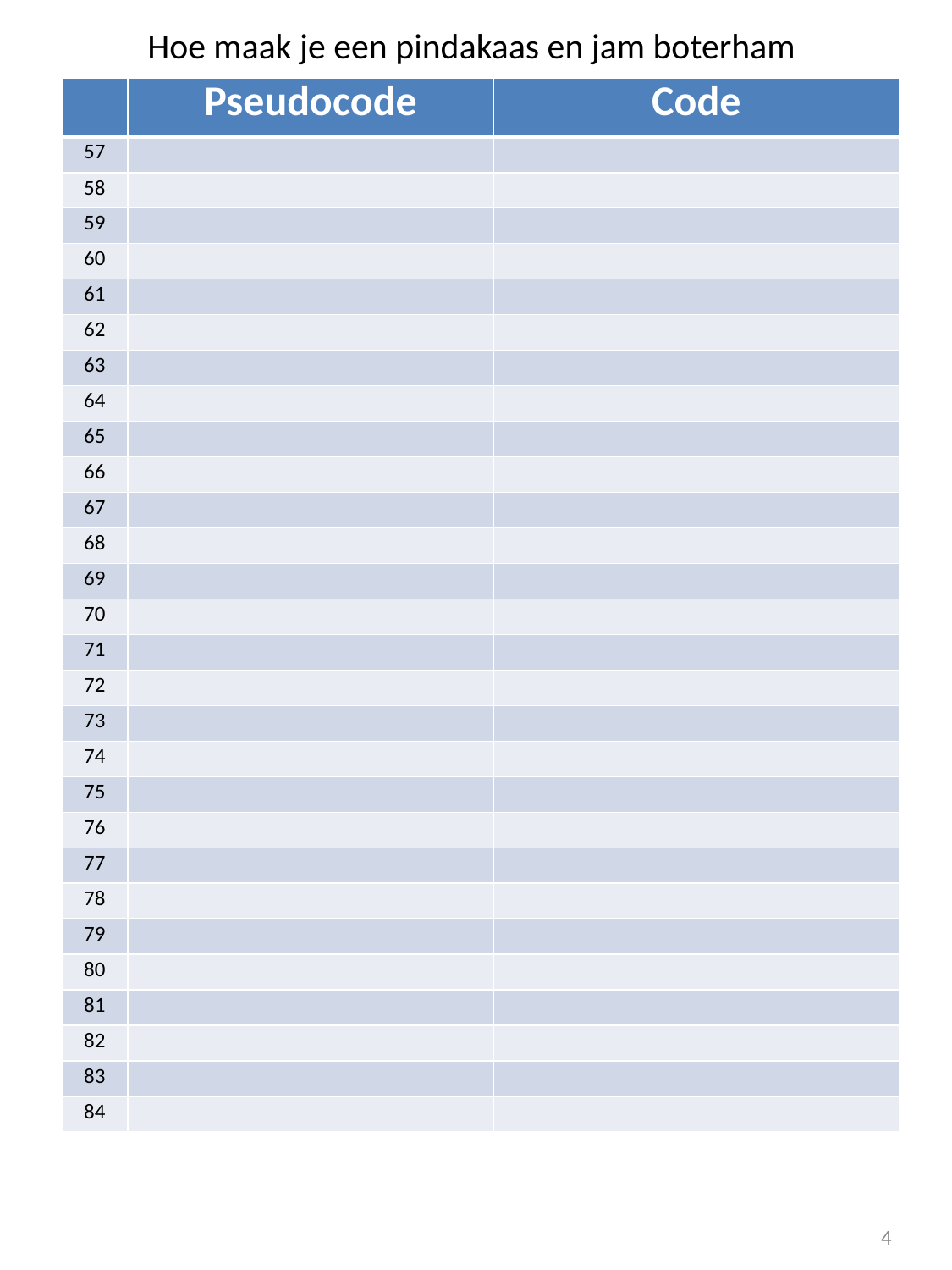

Hoe maak je een pindakaas en jam boterham
|  | Pseudocode | Code |
| --- | --- | --- |
| 57 |  |  |
| 58 |  |  |
| 59 |  |  |
| 60 |  |  |
| 61 |  |  |
| 62 |  |  |
| 63 |  |  |
| 64 |  |  |
| 65 |  |  |
| 66 |  |  |
| 67 |  |  |
| 68 |  |  |
| 69 |  |  |
| 70 |  |  |
| 71 |  |  |
| 72 |  |  |
| 73 |  |  |
| 74 |  |  |
| 75 |  |  |
| 76 |  |  |
| 77 |  |  |
| 78 |  |  |
| 79 |  |  |
| 80 |  |  |
| 81 |  |  |
| 82 |  |  |
| 83 |  |  |
| 84 |  |  |
4